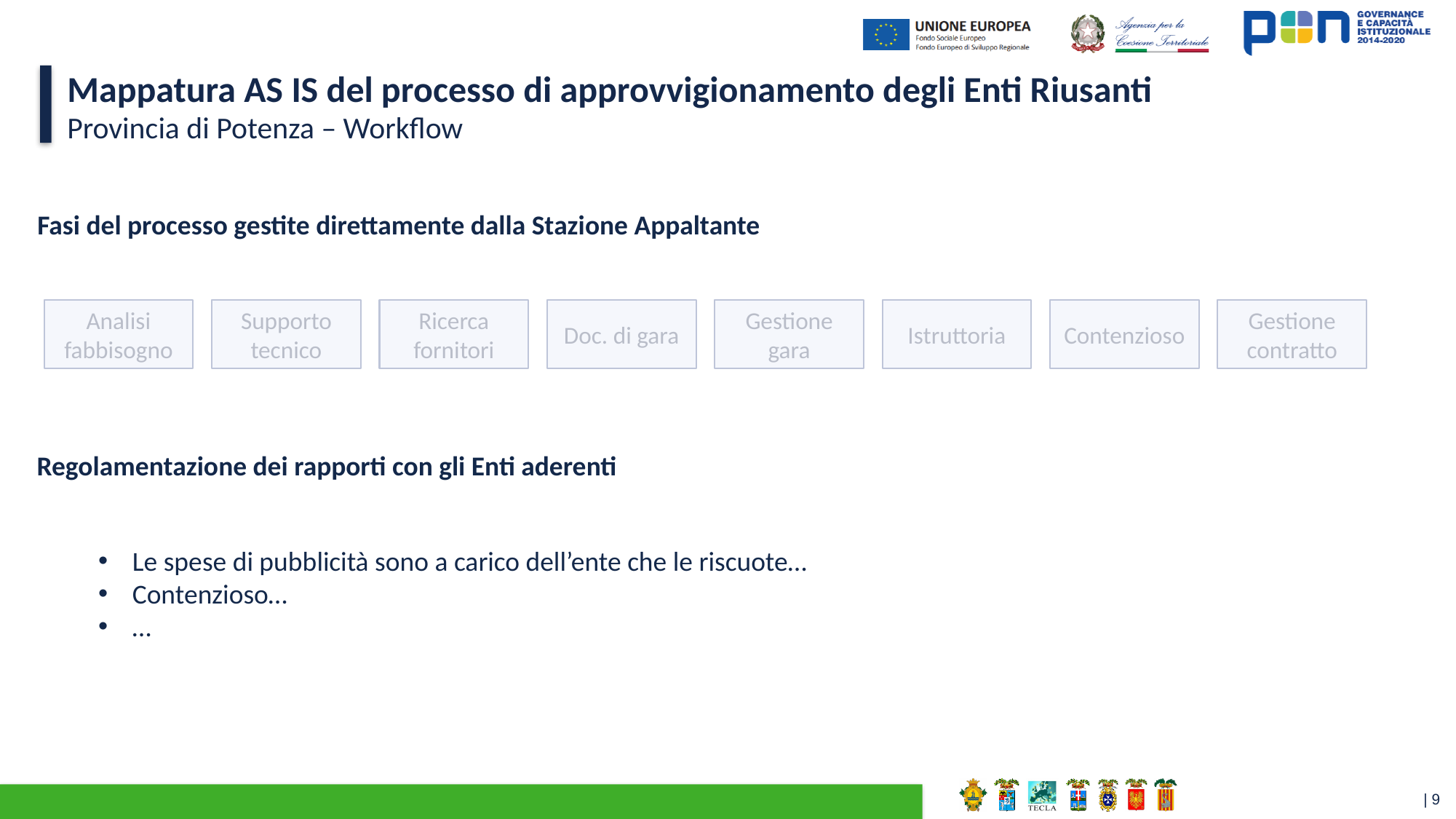

# Mappatura AS IS del processo di approvvigionamento degli Enti Riusanti
Provincia di Potenza – Workflow
Fasi del processo gestite direttamente dalla Stazione Appaltante

Analisi fabbisogno
Supporto tecnico
Ricerca fornitori
Doc. di gara
Gestione gara
Istruttoria
Contenzioso
Gestione contratto
Regolamentazione dei rapporti con gli Enti aderenti
Le spese di pubblicità sono a carico dell’ente che le riscuote…
Contenzioso…
…